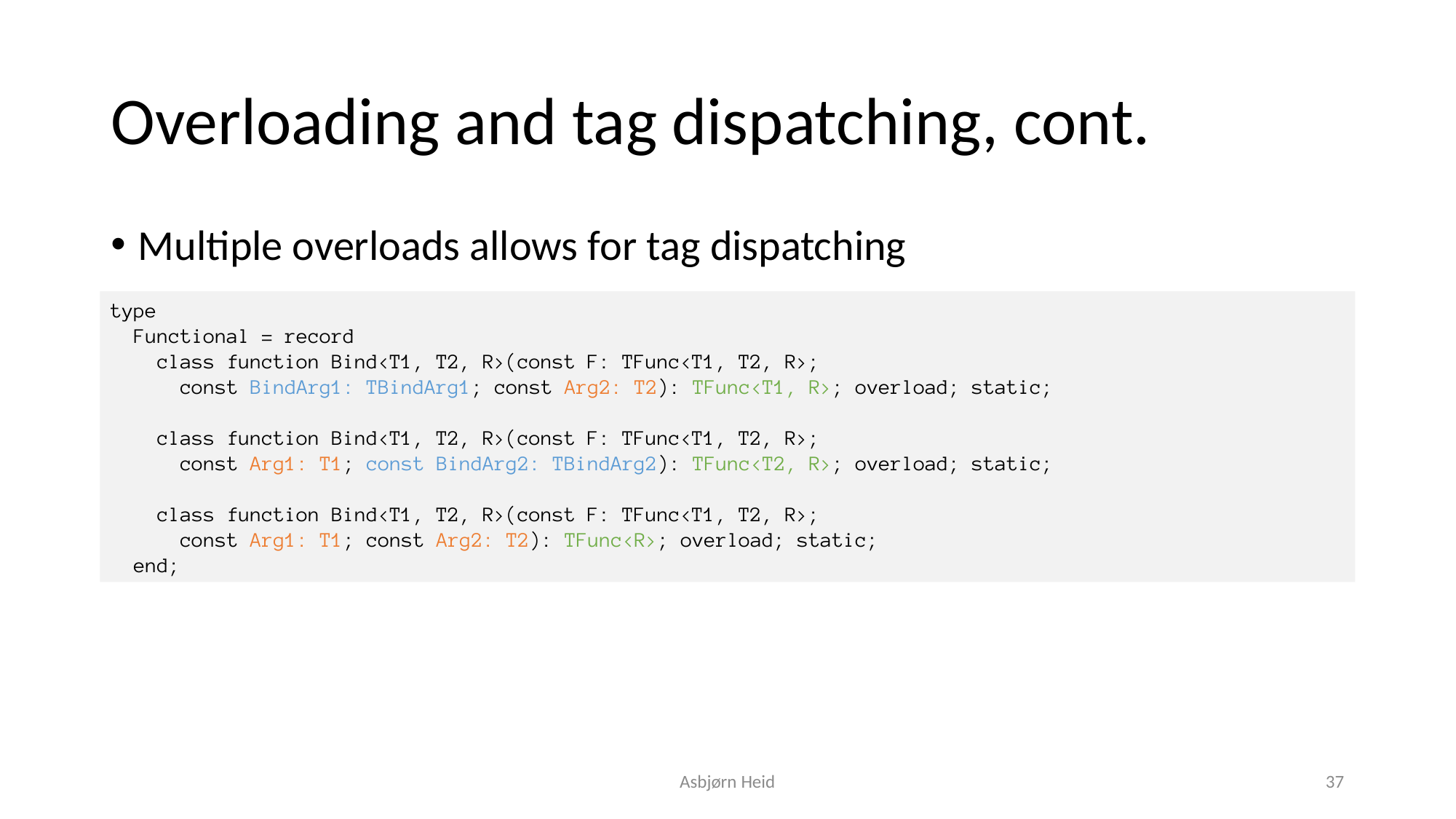

# Overloading and tag dispatching, cont.
Multiple overloads allows for tag dispatching
type
  Functional = record
    class function Bind<T1, T2, R>(const F: TFunc<T1, T2, R>;
      const BindArg1: TBindArg1; const Arg2: T2): TFunc<T1, R>; overload; static;

    class function Bind<T1, T2, R>(const F: TFunc<T1, T2, R>;
      const Arg1: T1; const BindArg2: TBindArg2): TFunc<T2, R>; overload; static;

    class function Bind<T1, T2, R>(const F: TFunc<T1, T2, R>;
      const Arg1: T1; const Arg2: T2): TFunc<R>; overload; static;
  end;
Asbjørn Heid
37